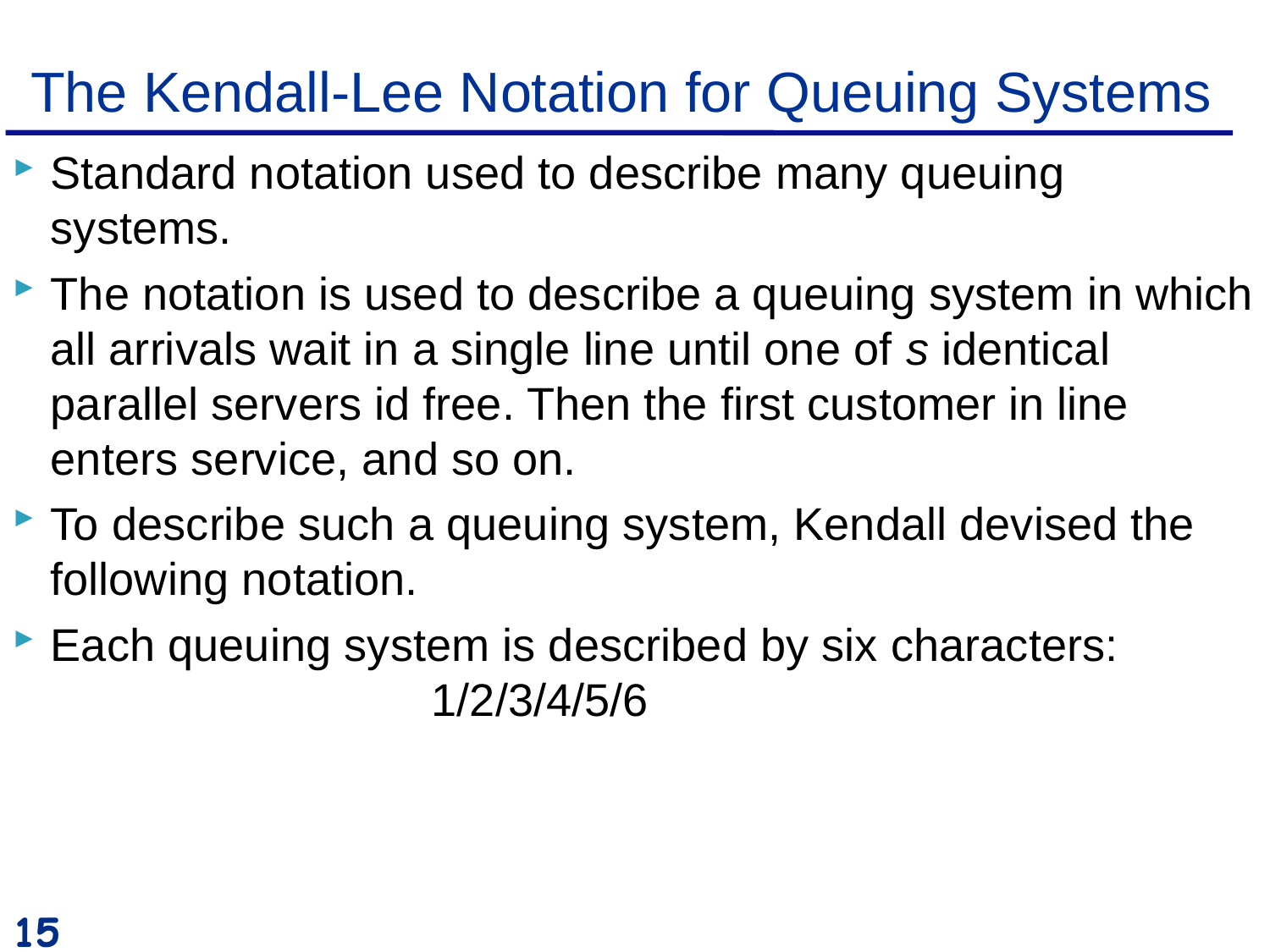

# The Kendall-Lee Notation for Queuing Systems
Standard notation used to describe many queuing systems.
The notation is used to describe a queuing system in which all arrivals wait in a single line until one of s identical parallel servers id free. Then the first customer in line enters service, and so on.
To describe such a queuing system, Kendall devised the following notation.
Each queuing system is described by six characters:
			1/2/3/4/5/6
15